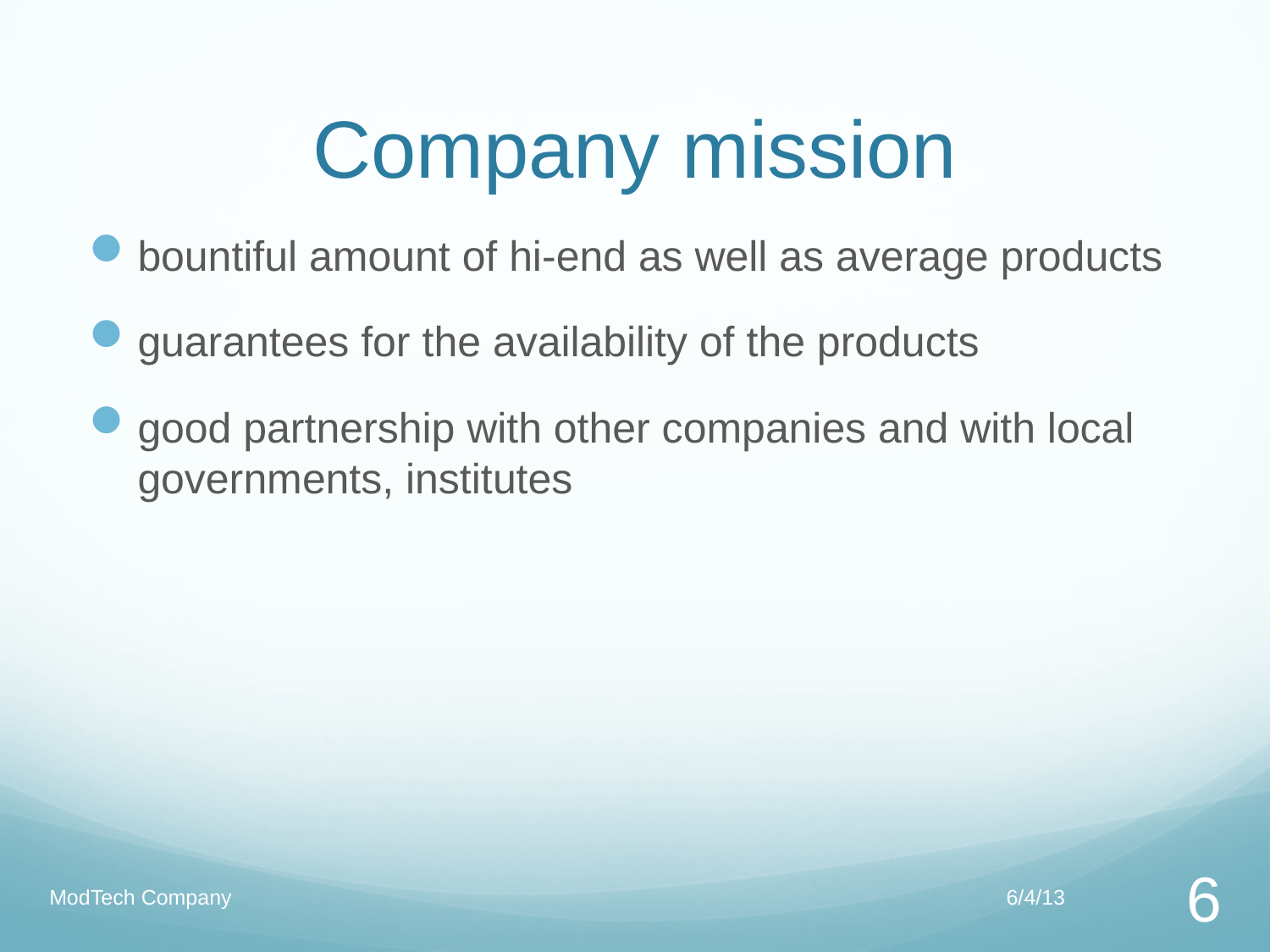

# Company mission
bountiful amount of hi-end as well as average products
guarantees for the availability of the products
good partnership with other companies and with local governments, institutes

ModTech Company
6/4/13
6